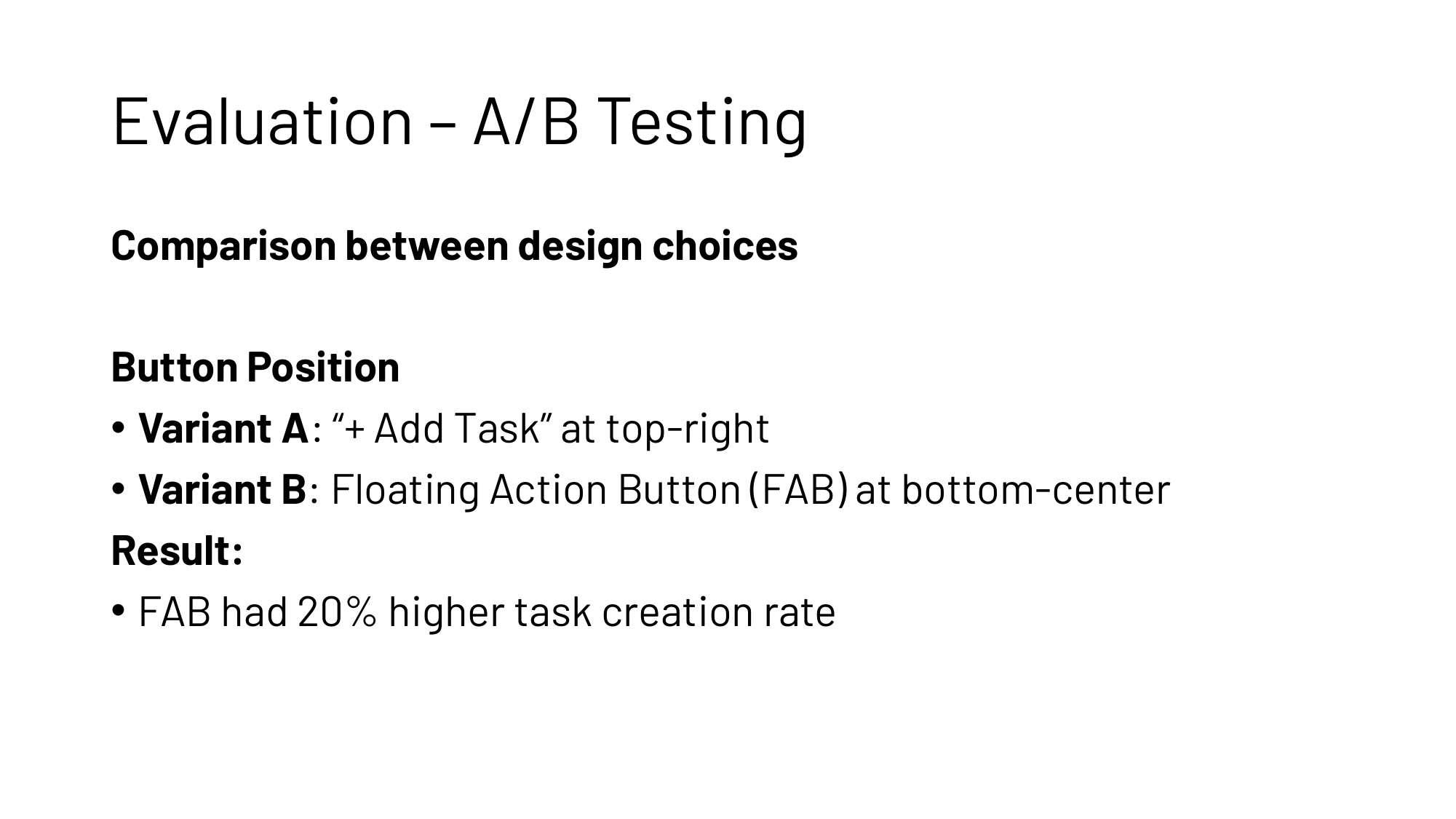

# Evaluation – A/B Testing
Comparison between design choices

Button Position
Variant A: “+ Add Task” at top-right
Variant B: Floating Action Button (FAB) at bottom-center
Result:
FAB had 20% higher task creation rate